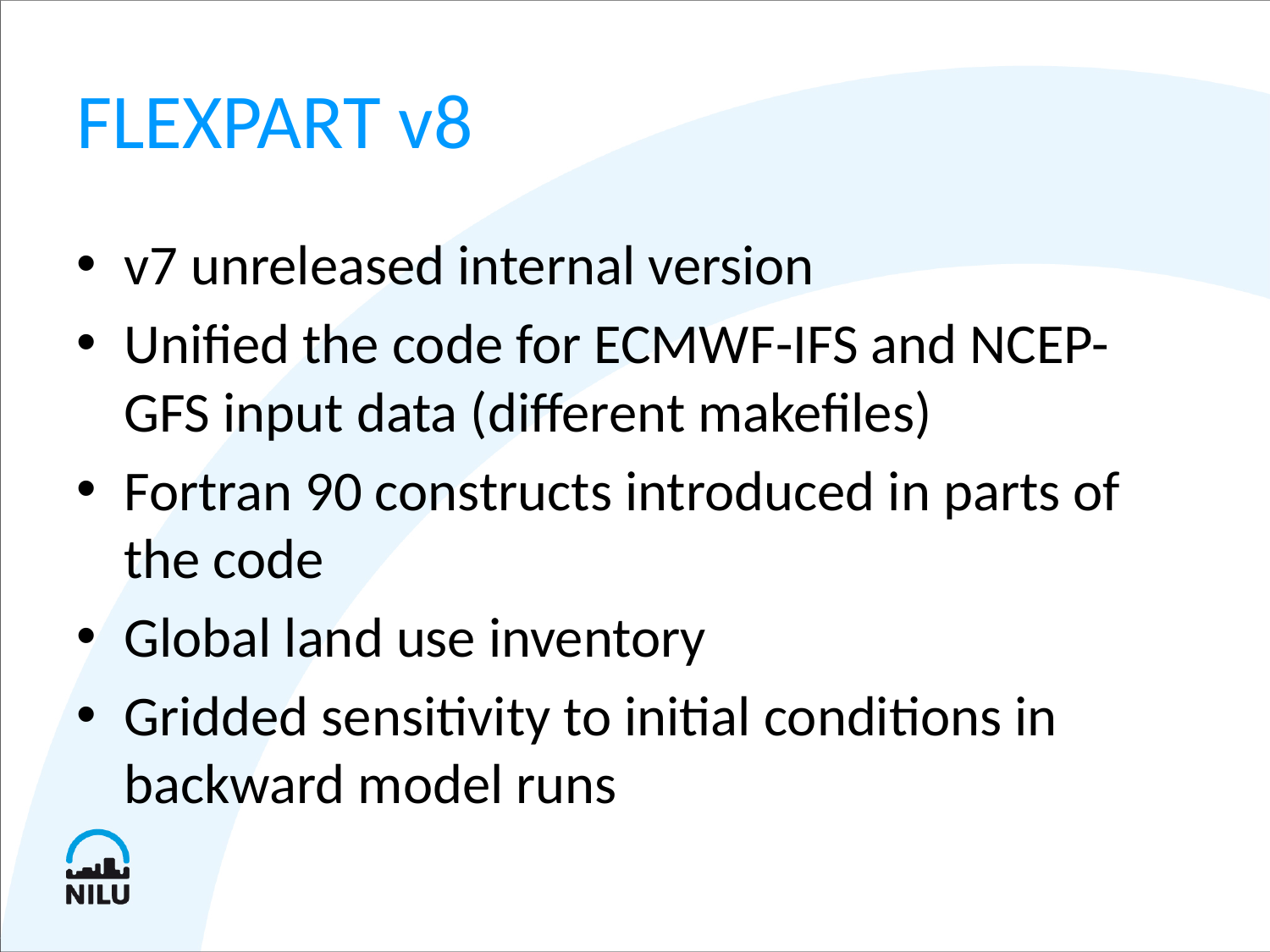

# FLEXPART v8
v7 unreleased internal version
Unified the code for ECMWF-IFS and NCEP-GFS input data (different makefiles)
Fortran 90 constructs introduced in parts of the code
Global land use inventory
Gridded sensitivity to initial conditions in backward model runs